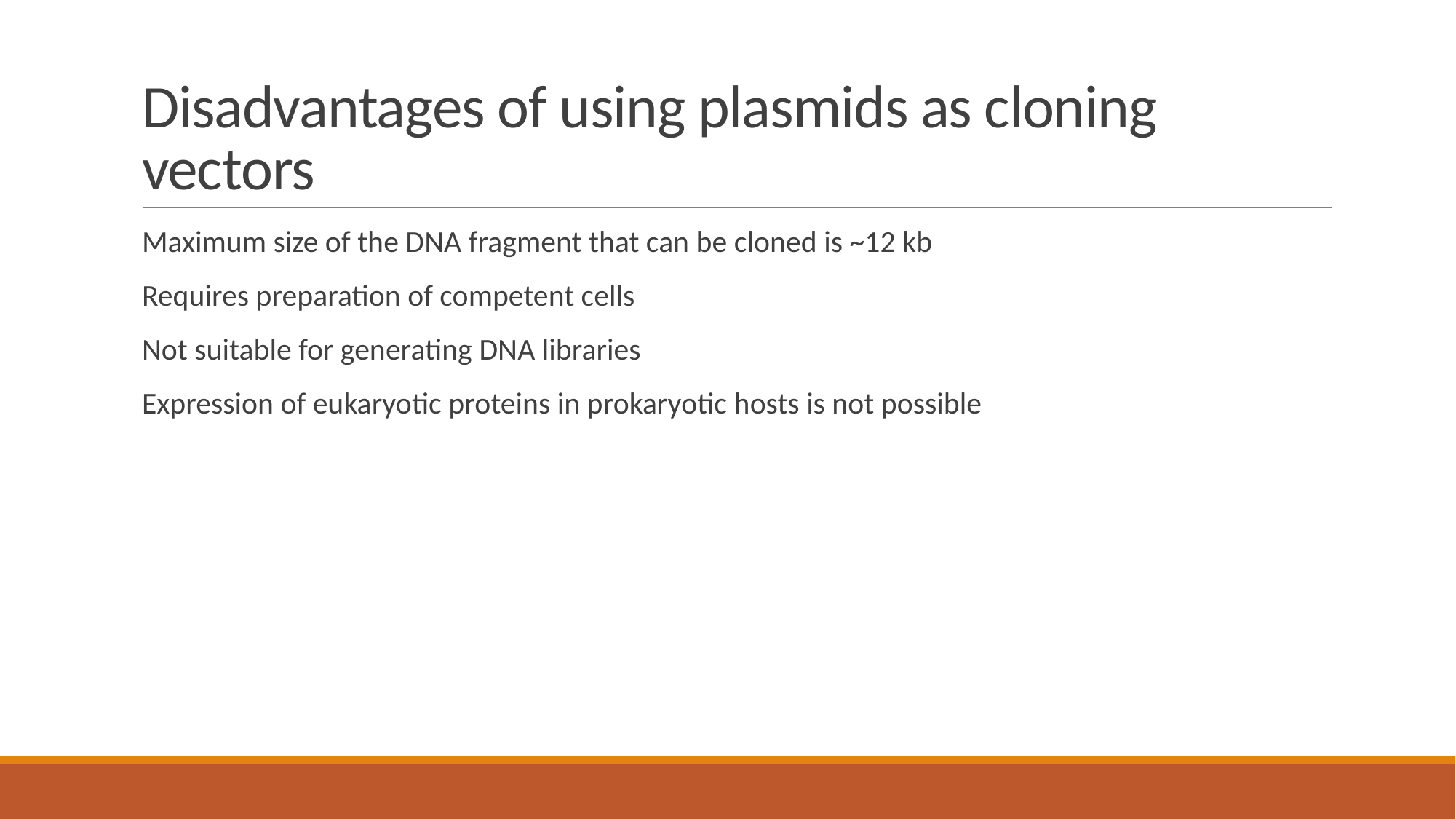

# Disadvantages of using plasmids as cloning vectors
Maximum size of the DNA fragment that can be cloned is ~12 kb
Requires preparation of competent cells
Not suitable for generating DNA libraries
Expression of eukaryotic proteins in prokaryotic hosts is not possible